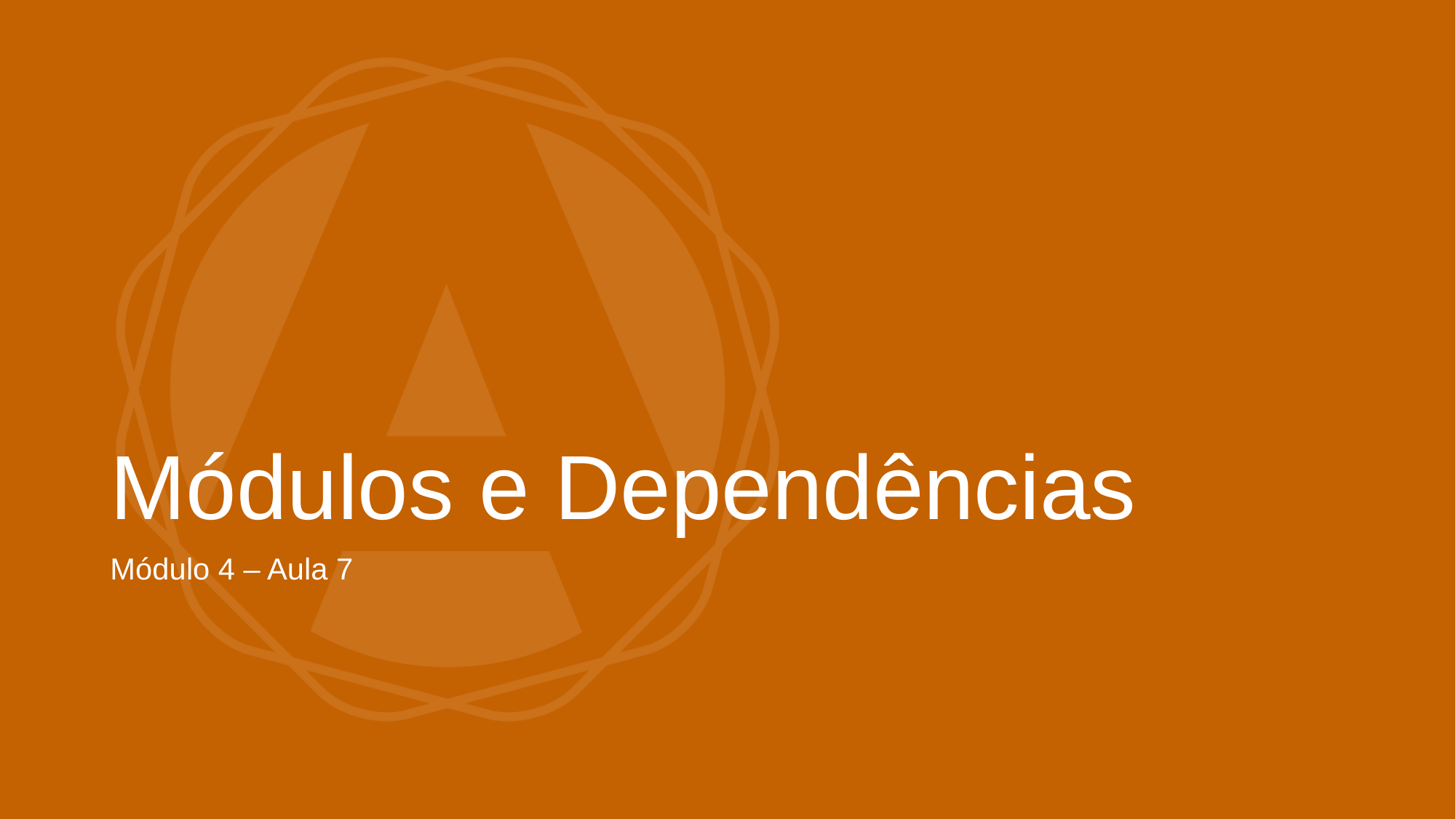

# Módulos e Dependências
Módulo 4 – Aula 7